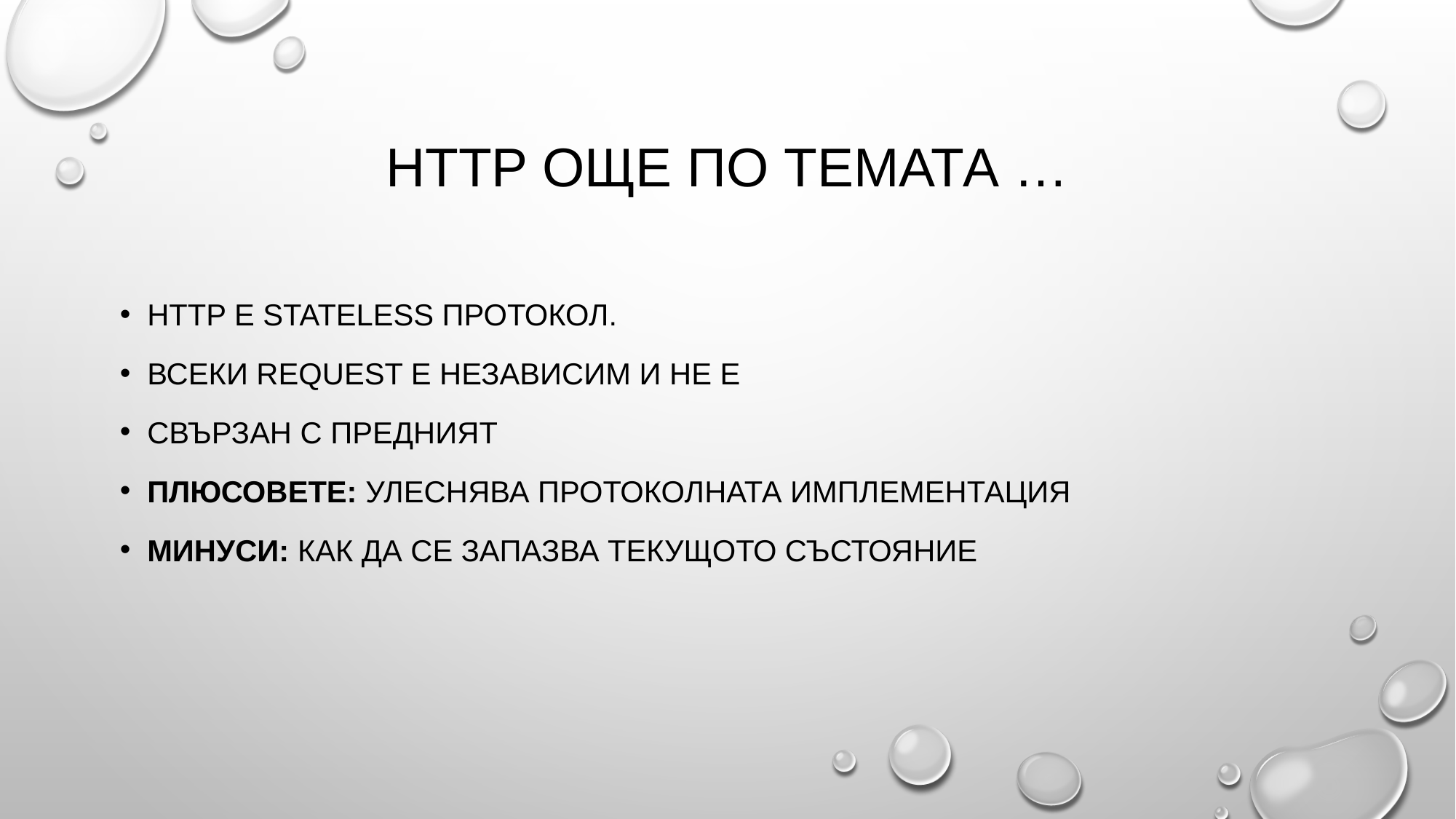

# HTTP още по темата …
HTTP е stateless протокол.
Всеки request е независим и не е
свързан с предният
Плюсовете: Улеснява протоколната имплементация
Минуси: как да се запазва текущото състояние